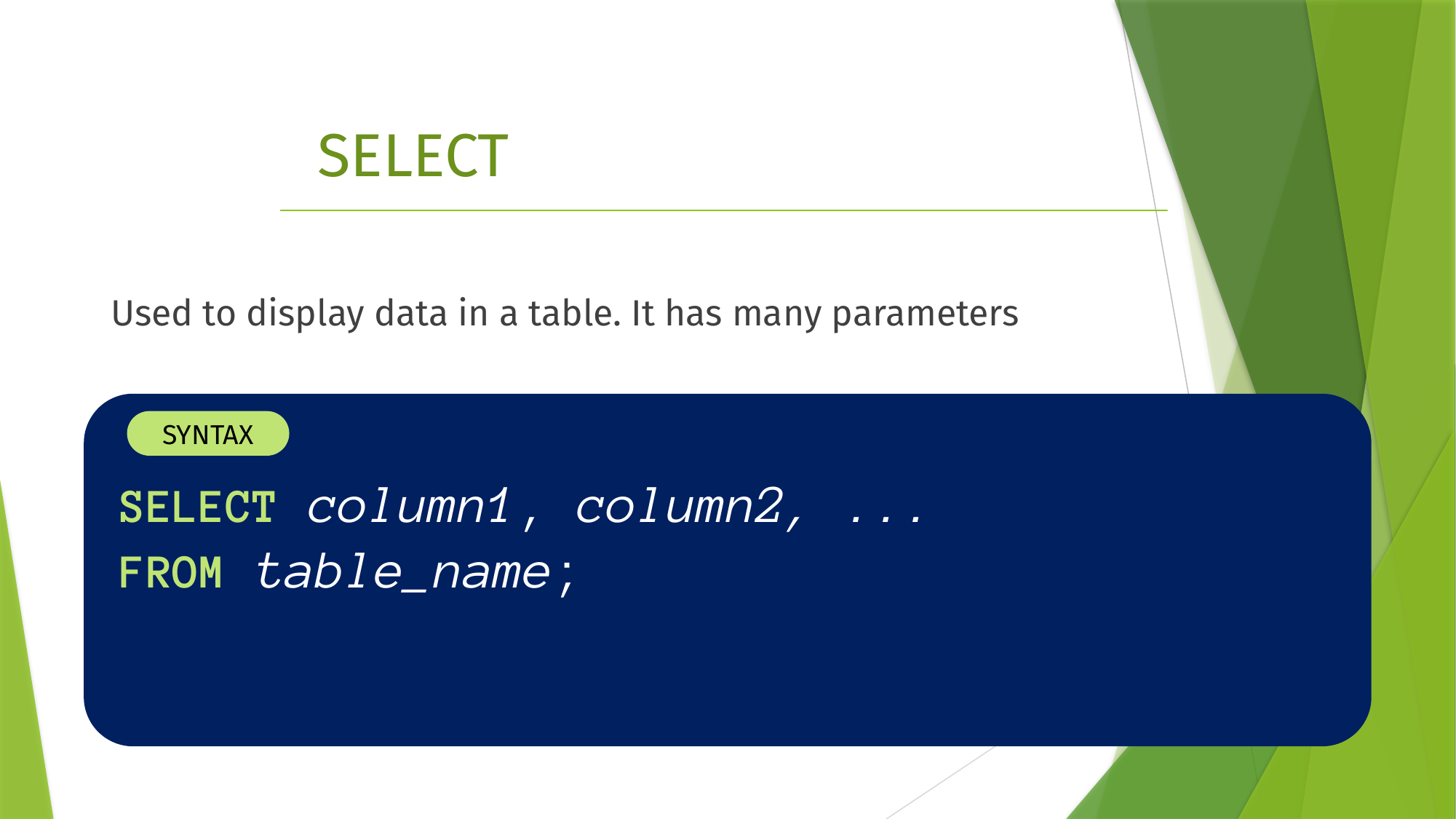

SELECT
Used to display data in a table. It has many parameters

SYNTAX
SELECT column1, column2, ...
FROM table_name;